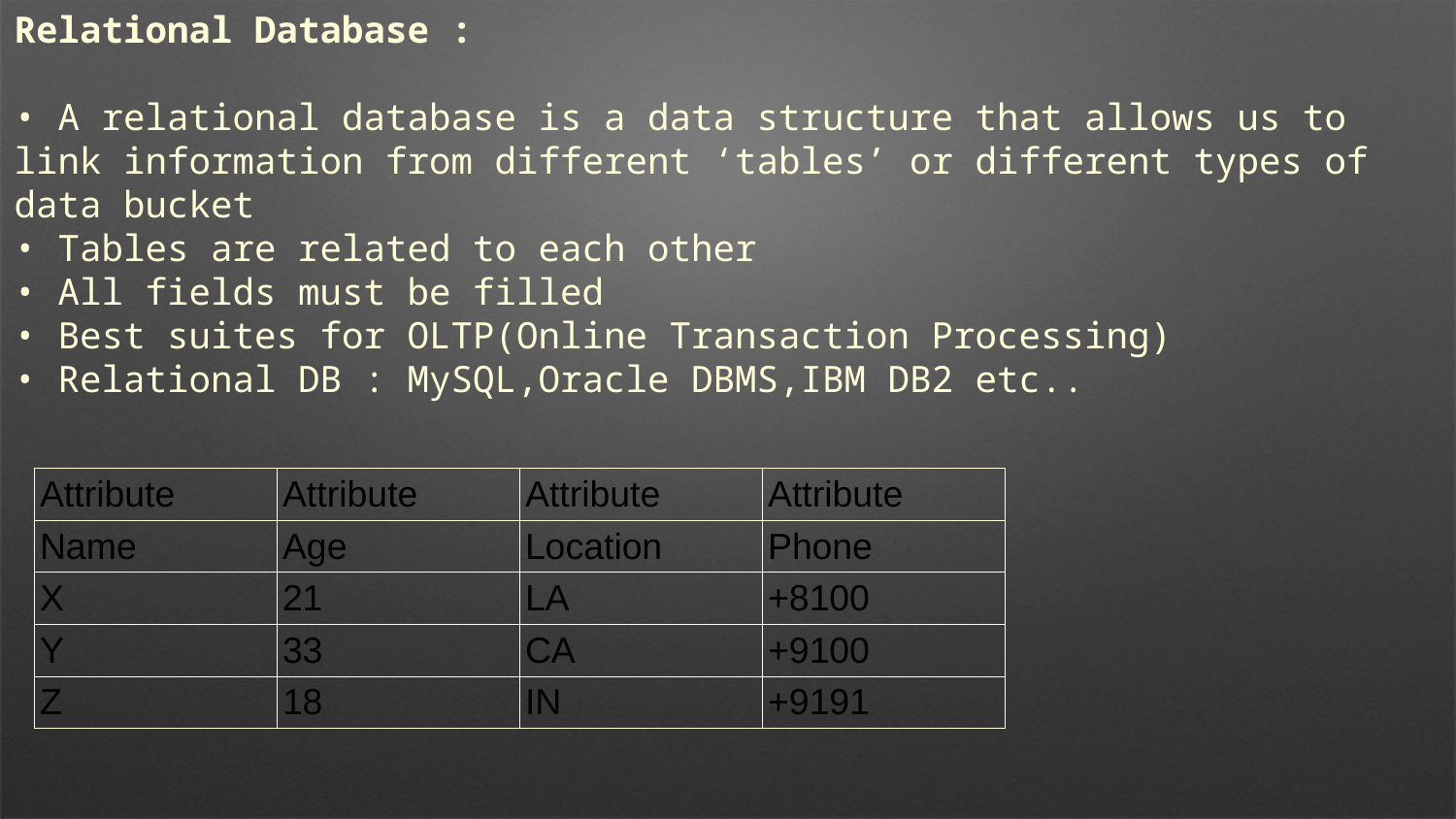

Relational Database :

• A relational database is a data structure that allows us to link information from different ‘tables’ or different types of data bucket
• Tables are related to each other
• All fields must be filled
• Best suites for OLTP(Online Transaction Processing)
• Relational DB : MySQL,Oracle DBMS,IBM DB2 etc..

| Attribute | Attribute | Attribute | Attribute |
| --- | --- | --- | --- |
| Name | Age | Location | Phone |
| X | 21 | LA | +8100 |
| Y | 33 | CA | +9100 |
| Z | 18 | IN | +9191 |